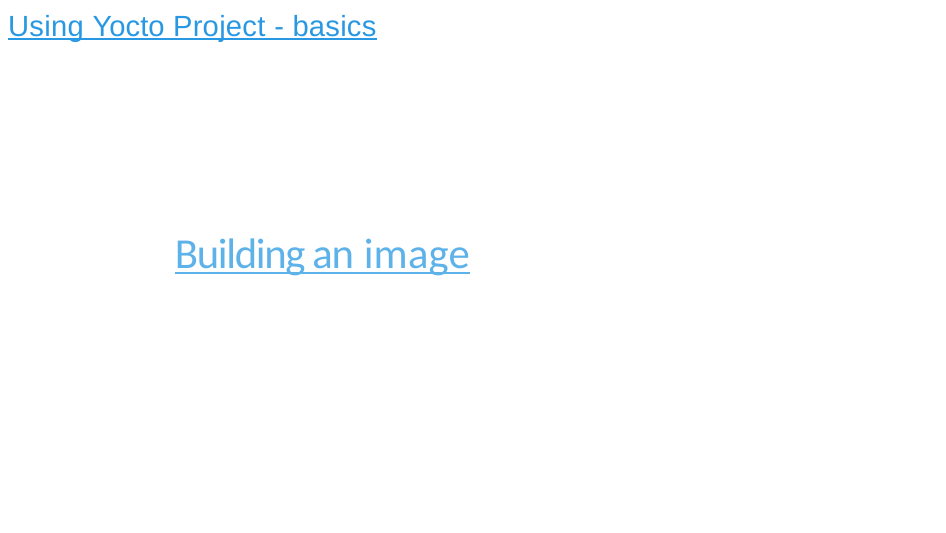

Using Yocto Project - basics
# Building an image
34/300
Remake by Mao Huynh